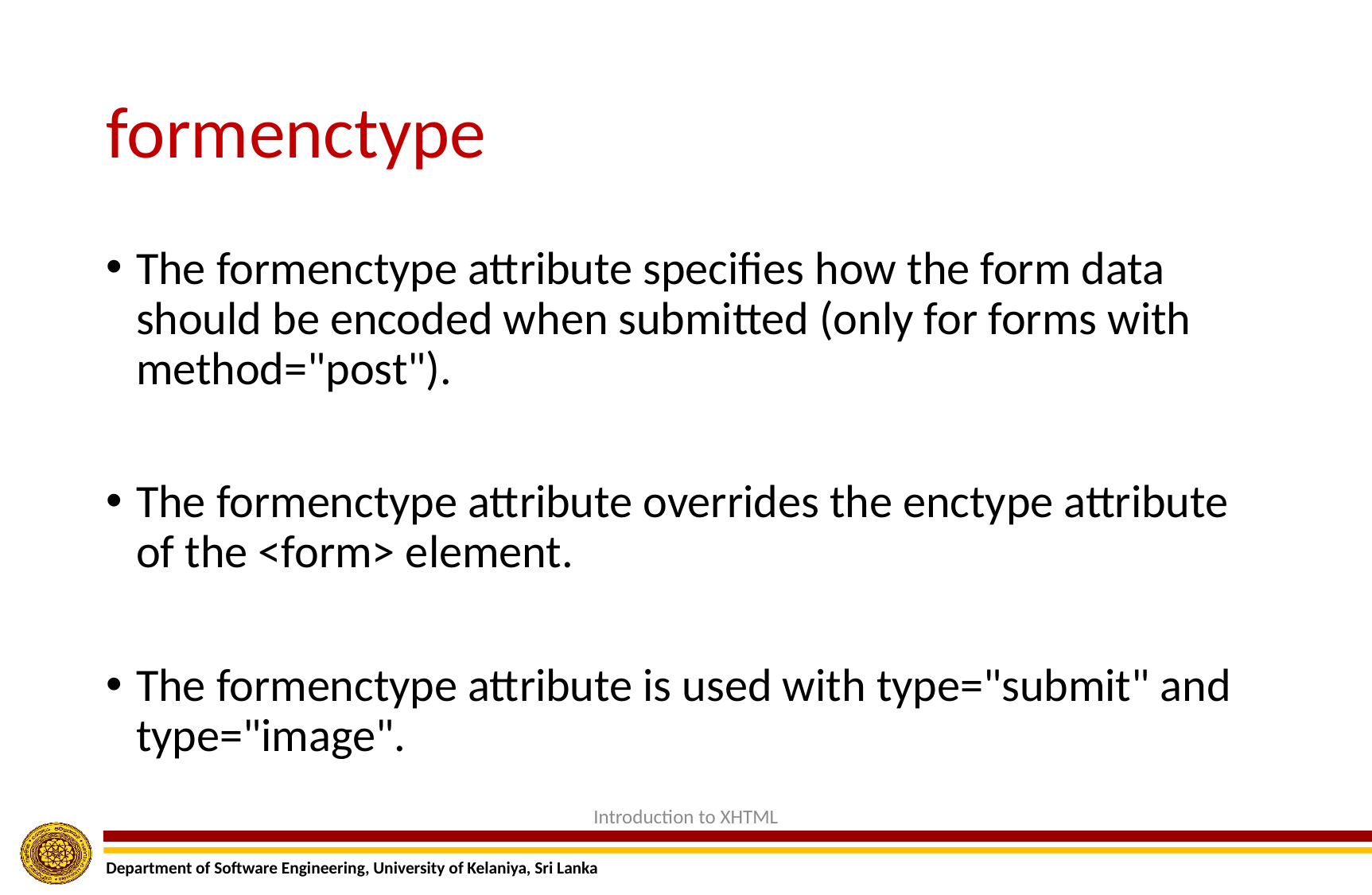

# formenctype
The formenctype attribute specifies how the form data should be encoded when submitted (only for forms with method="post").

The formenctype attribute overrides the enctype attribute of the <form> element.

The formenctype attribute is used with type="submit" and type="image".
Introduction to XHTML